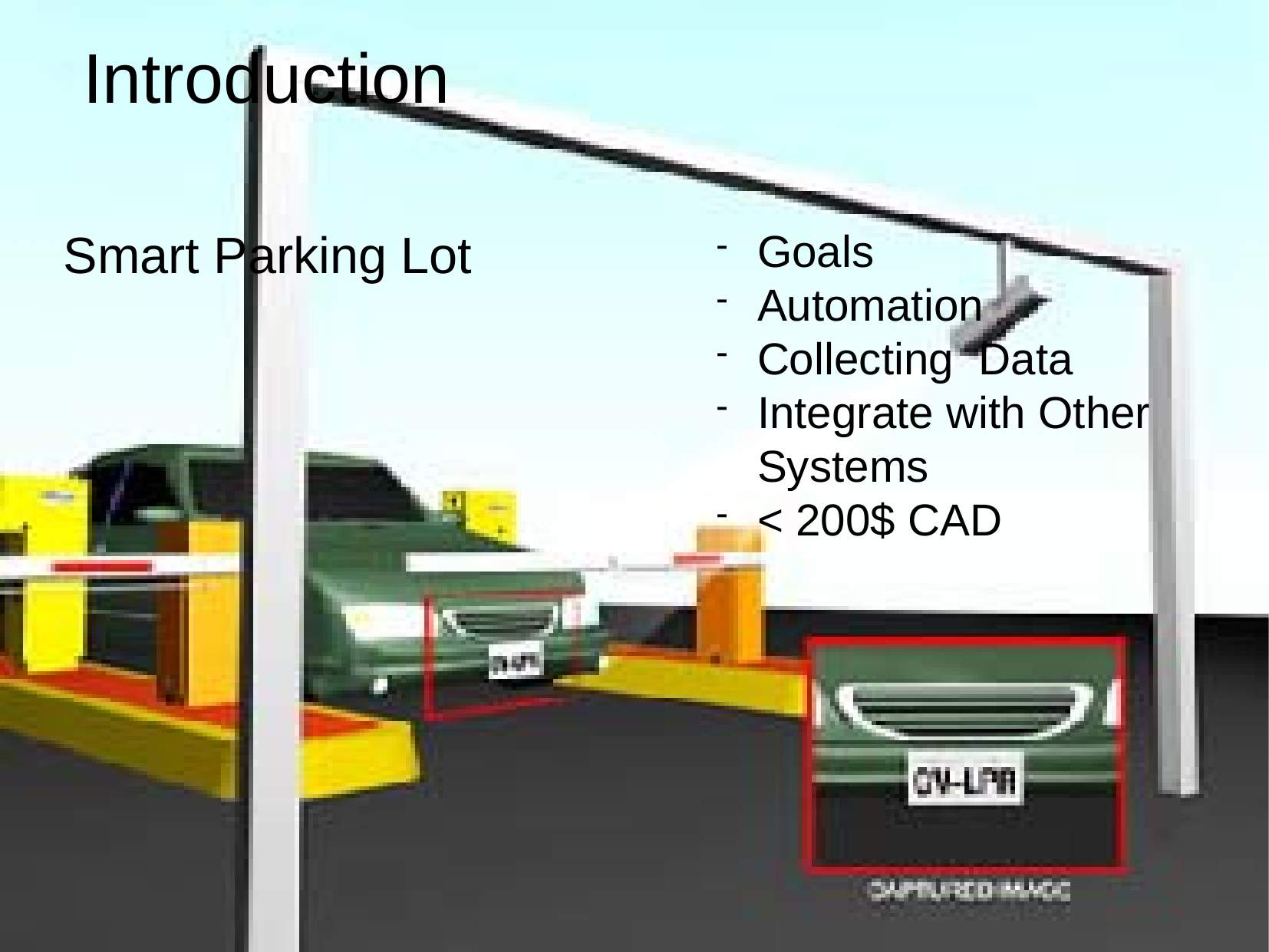

Introduction

Smart Parking Lot
Goals
Automation
Collecting  Data
Integrate with Other Systems
< 200$ CAD